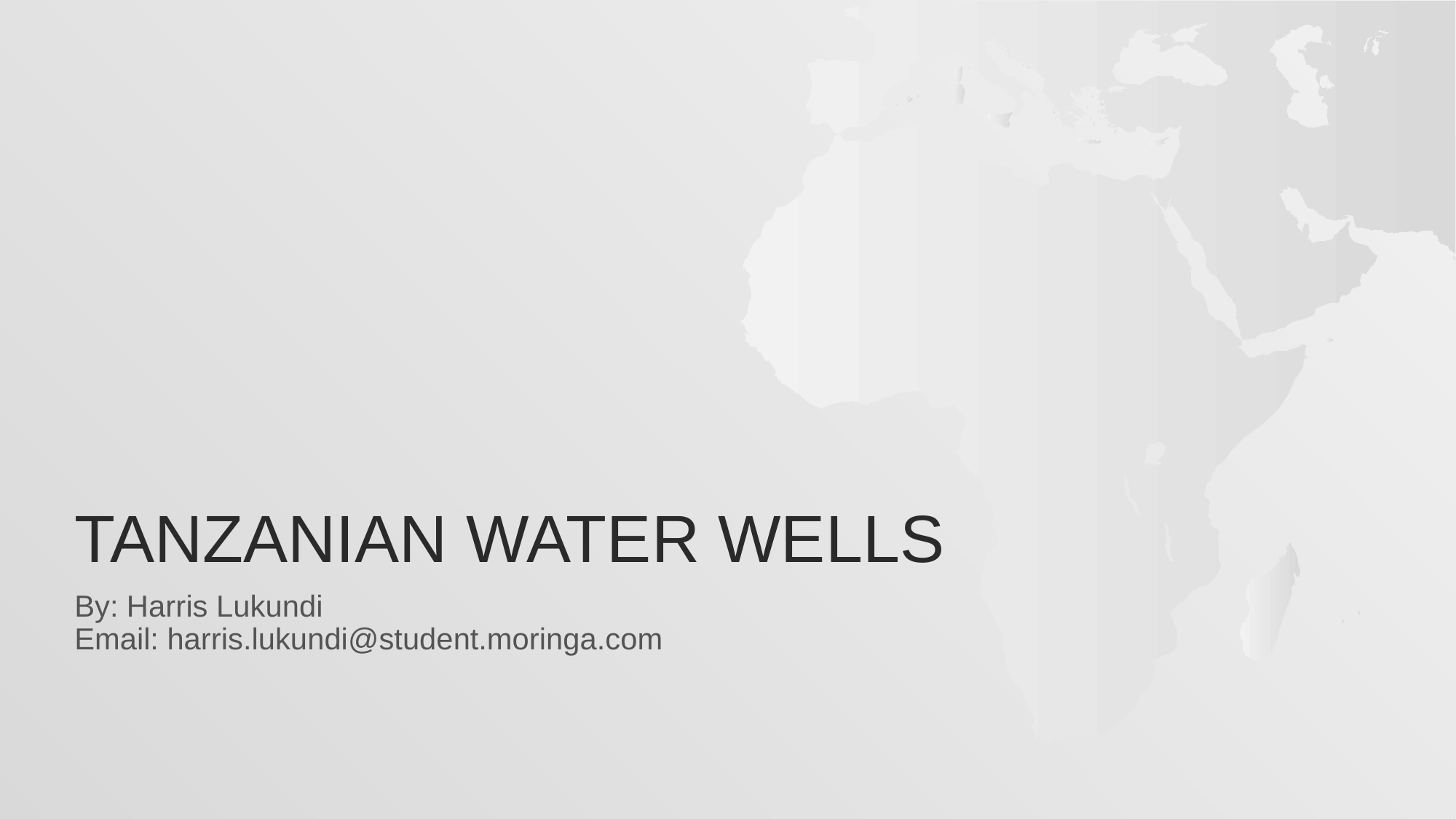

# TANZANIAN WATER WELLS
By: Harris Lukundi
Email: harris.lukundi@student.moringa.com